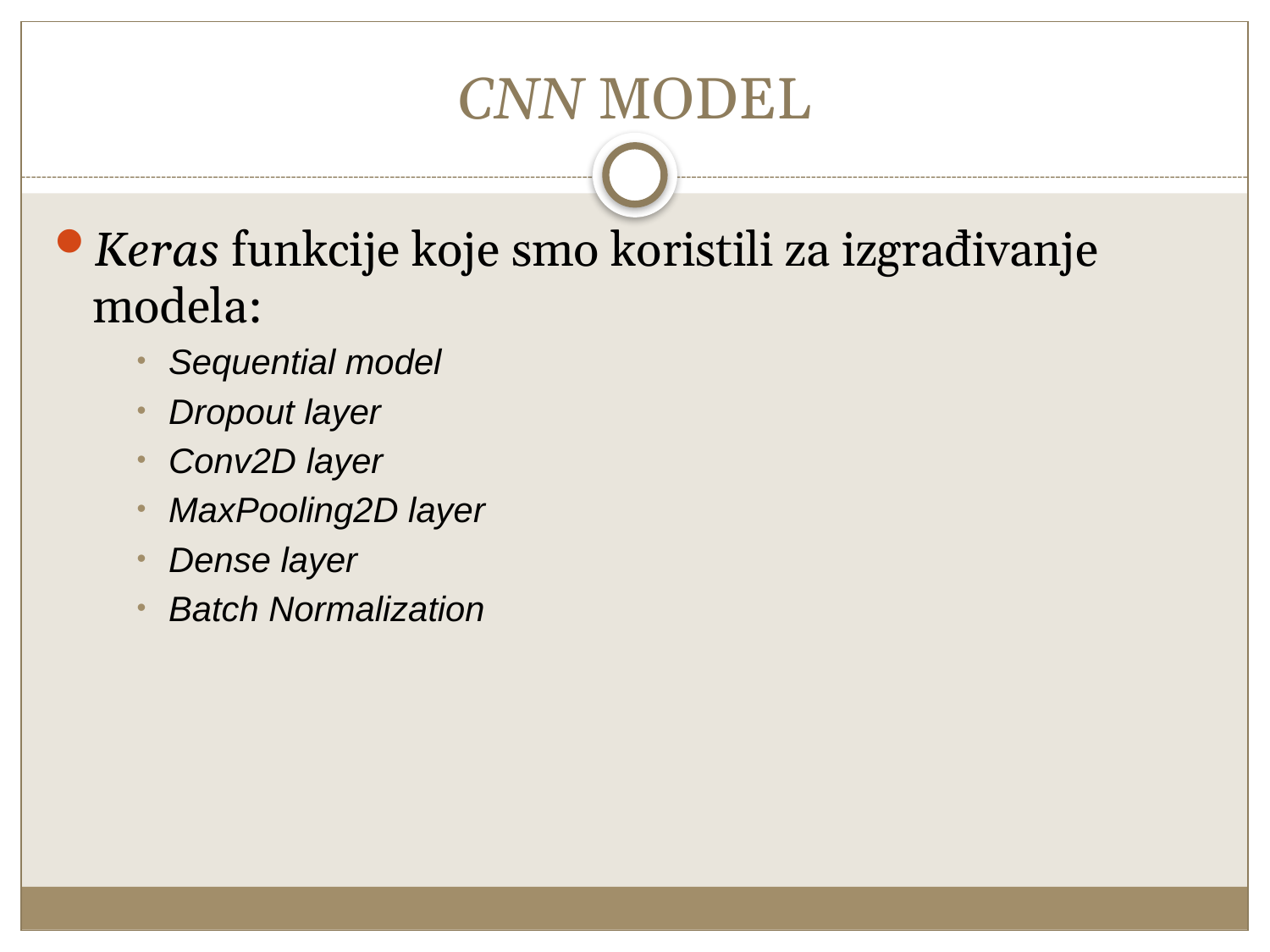

# CNN MODEL
Keras funkcije koje smo koristili za izgrađivanje modela:
Sequential model
Dropout layer
Conv2D layer
MaxPooling2D layer
Dense layer
Batch Normalization